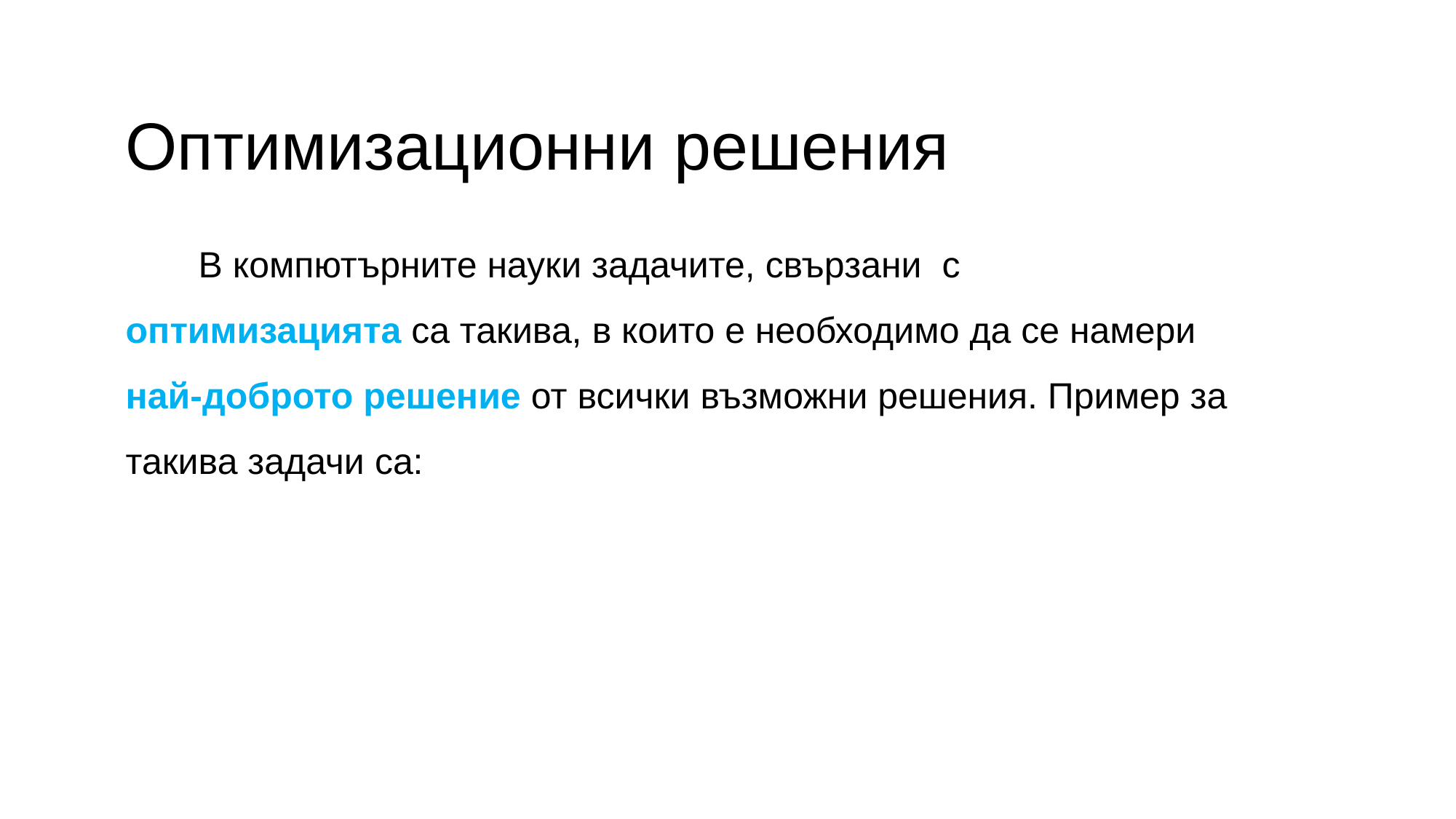

# Оптимизационни решения
В компютърните науки задачите, свързани  с оптимизацията са такива, в които е необходимо да се намери най-доброто решение от всички възможни решения. Пример за такива задачи са:
Представяне на сума от неограничен брой налични монети
Задача за египетските дроби
Задача за раницата
Задача за възлагане на дейности
Задача за магнитната лента и други